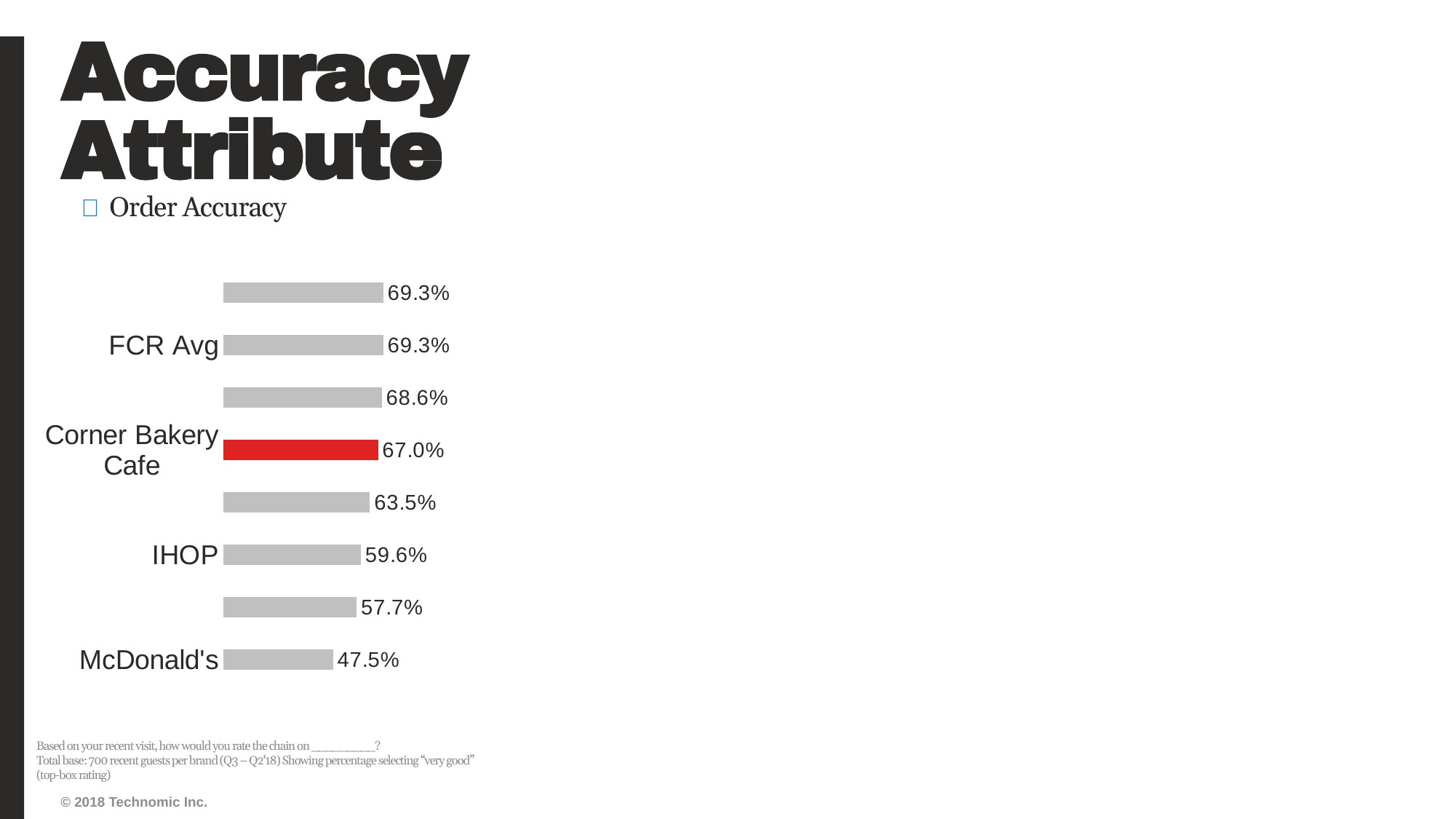

# Accuracy Attribute
Order Accuracy

### Chart

| Category | Series1 |
|---|---|
| McDonald's | 0.4752186588921283 |
| Denny's | 0.5773353751914242 |
| IHOP | 0.5957446808510638 |
| Chipotle Mexican Grill | 0.635036496350365 |
| Corner Bakery Cafe | 0.6701030927835051 |
| Panera Bread | 0.6863905325443787 |
| FCR Avg | 0.6925554882268848 |
| Starbucks | 0.6928675400291121 |
Based on your recent visit, how would you rate the chain on _________?                                           Total base: 700 recent guests per brand (Q3 – Q2‘18) Showing percentage selecting “very good” (top-box rating)